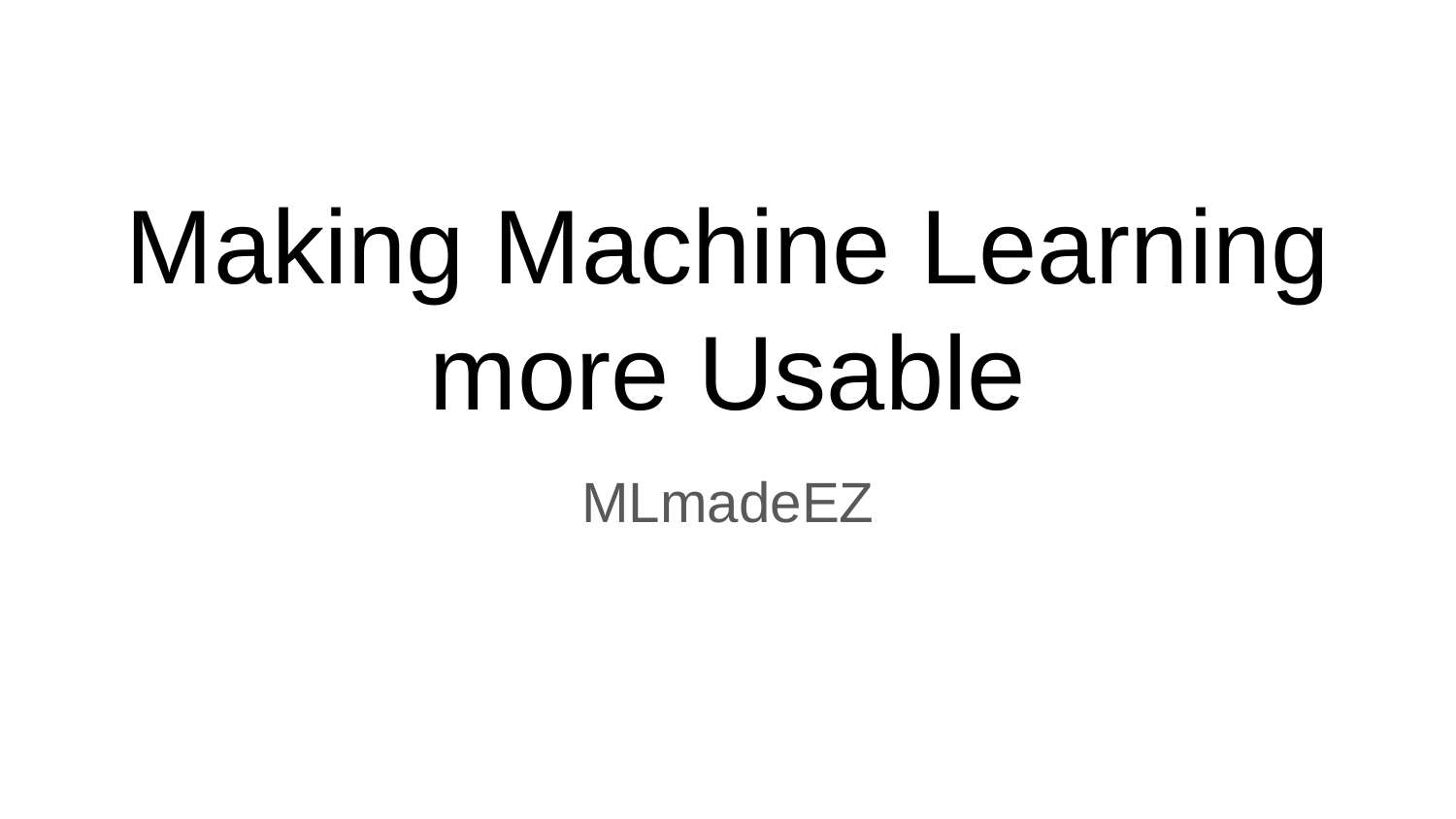

# Making Machine Learning more Usable
MLmadeEZ